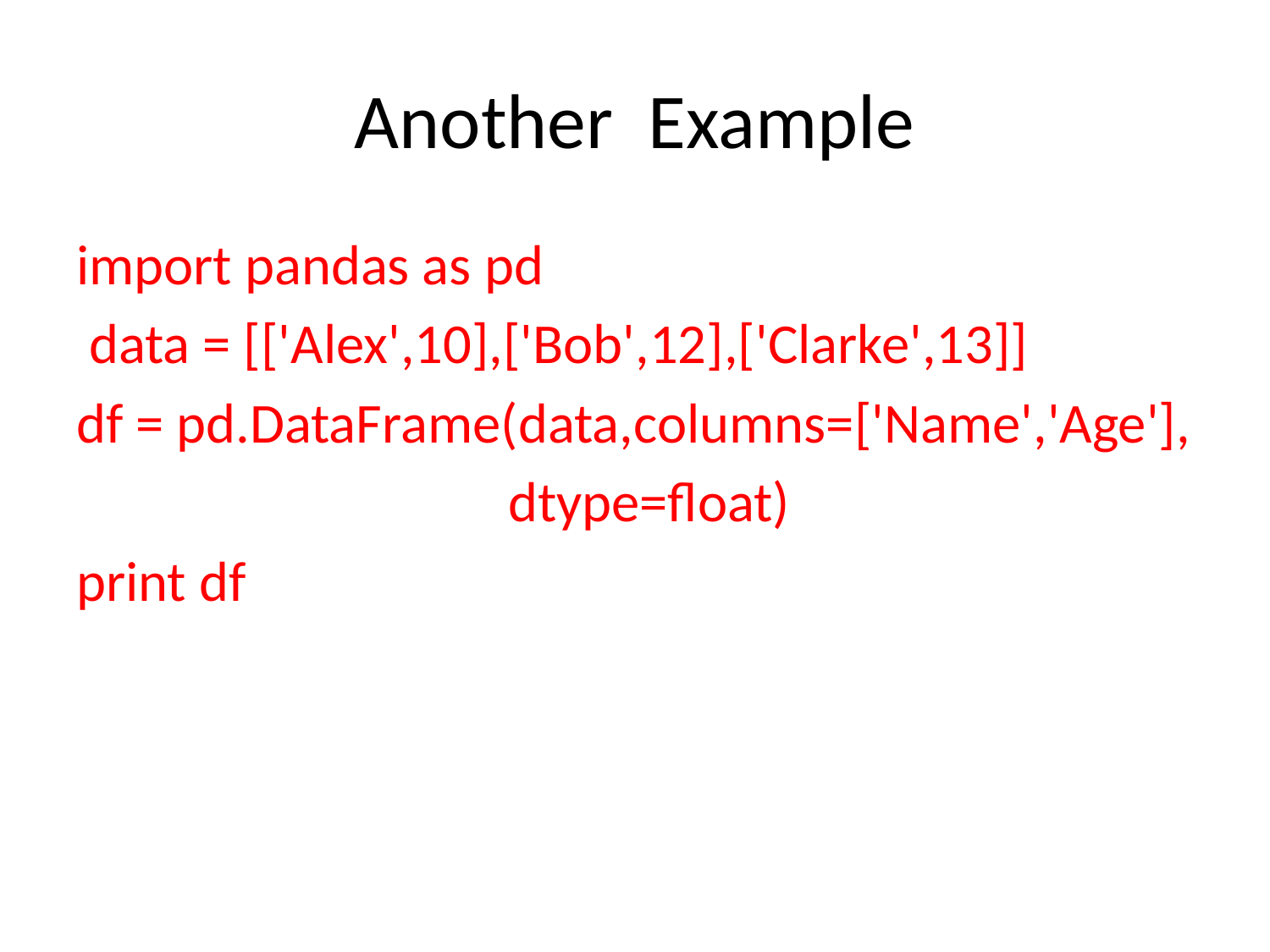

# Another  Example
import pandas as pd
 data = [['Alex',10],['Bob',12],['Clarke',13]]
df = pd.DataFrame(data,columns=['Name','Age'],
                                  dtype=float)
print df